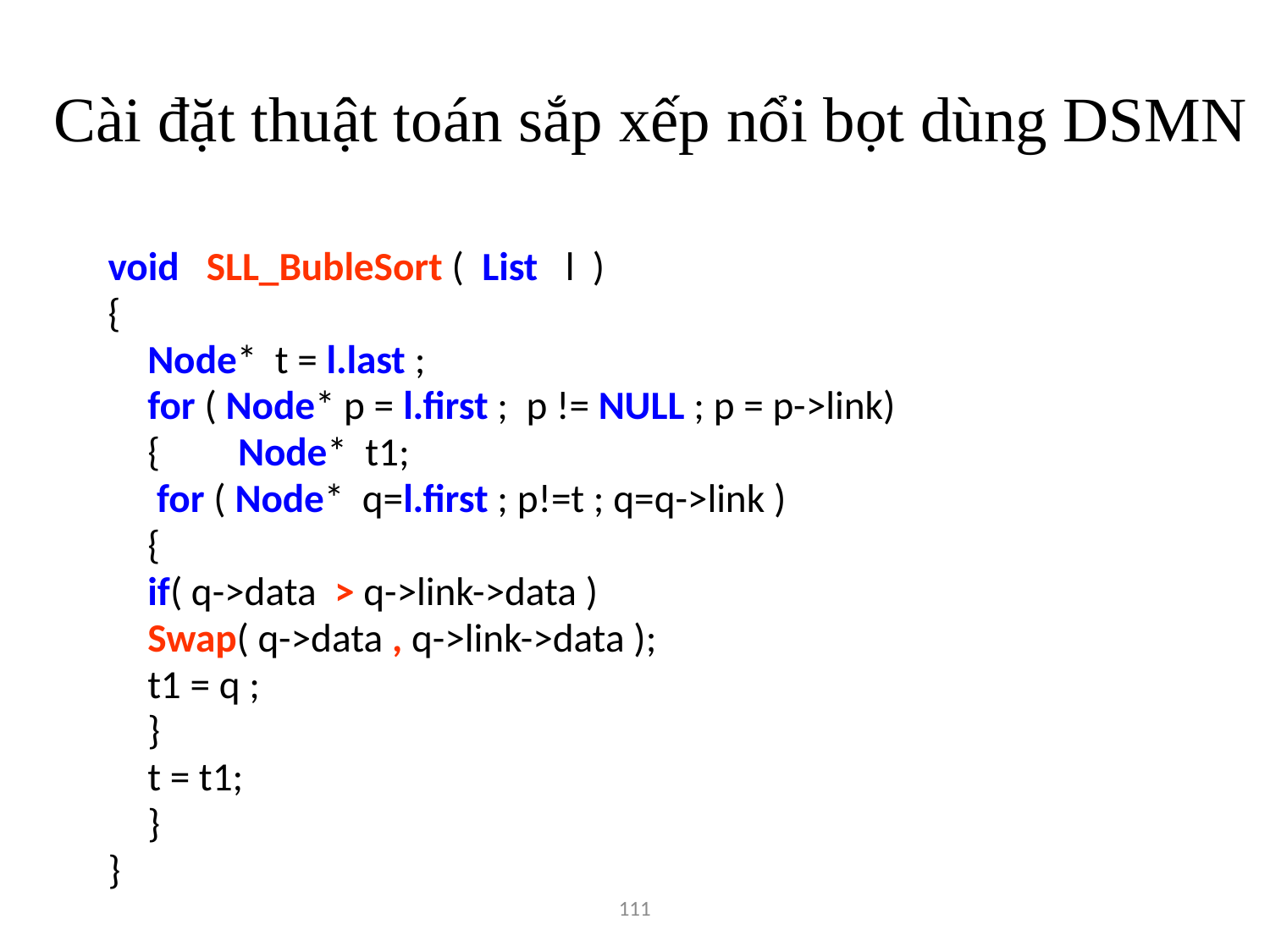

# Cài đặt thuật toán sắp xếp nổi bọt dùng DSMN
void   SLL_BubleSort (  List   l  )
{
	Node*  t = l.last ;
	for ( Node* p = l.first ;  p != NULL ; p = p->link)
	{	Node*  t1;
		 for ( Node*  q=l.first ; p!=t ; q=q->link )
		{
			if( q->data  > q->link->data )
				Swap( q->data , q->link->data );
			t1 = q ;
		}
		t = t1;
	}
}
111